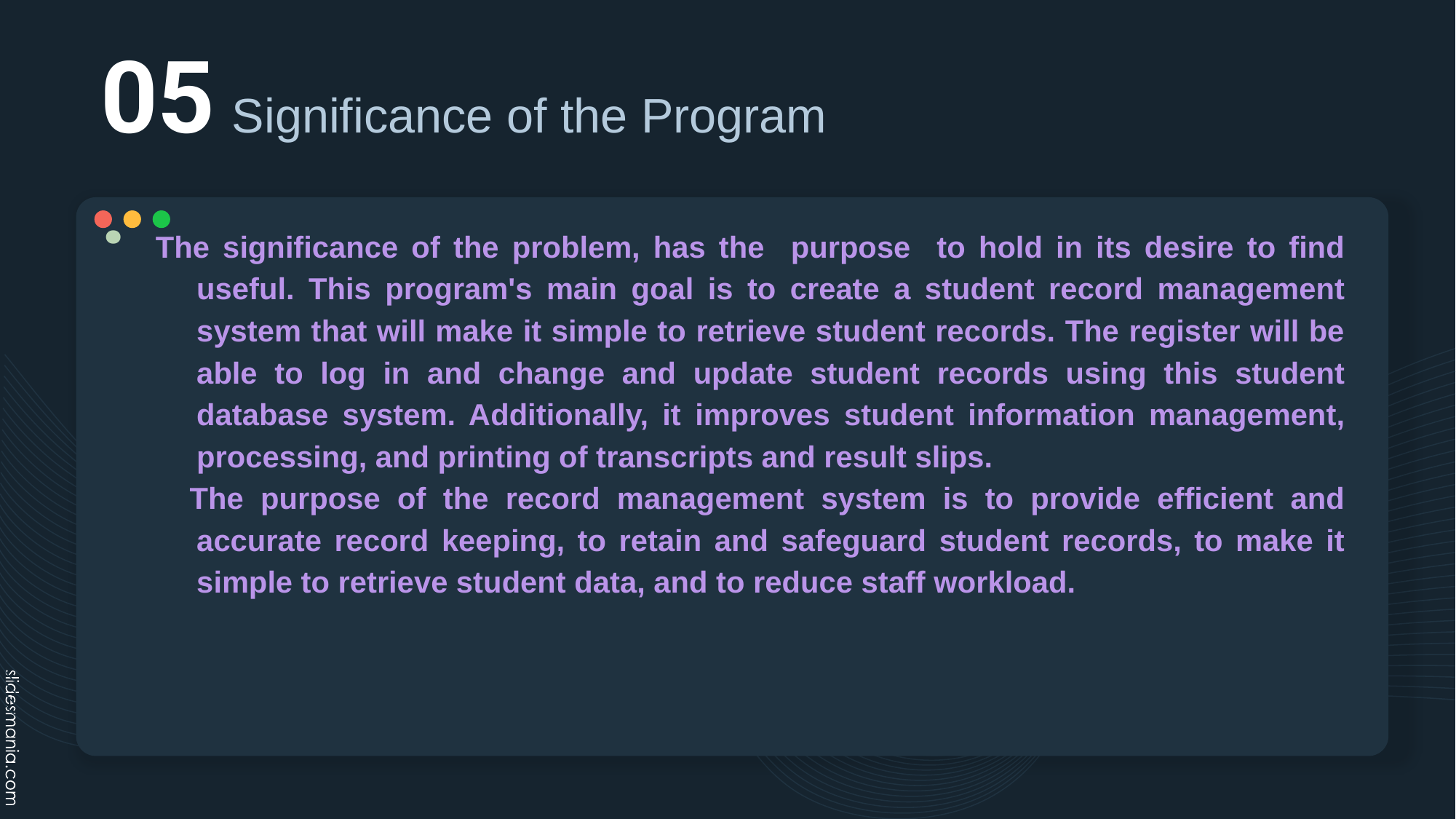

# 05 Significance of the Program .
The significance of the problem, has the  purpose  to hold in its desire to find useful. This program's main goal is to create a student record management system that will make it simple to retrieve student records. The register will be able to log in and change and update student records using this student database system. Additionally, it improves student information management, processing, and printing of transcripts and result slips.
  The purpose of the record management system is to provide efficient and accurate record keeping, to retain and safeguard student records, to make it simple to retrieve student data, and to reduce staff workload.